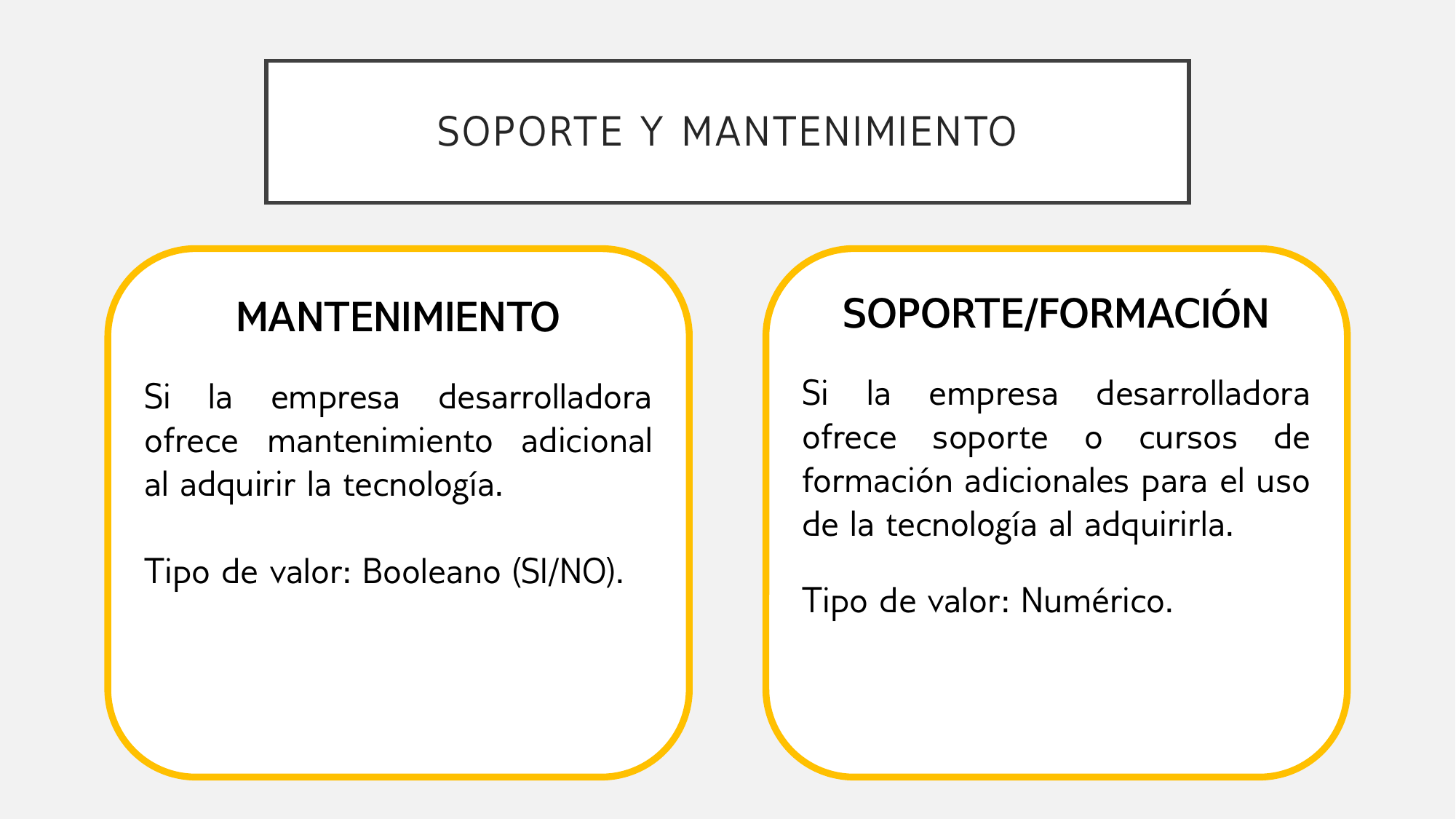

# SOPORTE Y MANTENIMIENTO

MANTENIMIENTO

Si la empresa desarrolladora ofrece mantenimiento adicional al adquirir la tecnología.

Tipo de valor: Booleano (SI/NO).

SOPORTE/FORMACIÓN

Si la empresa desarrolladora ofrece soporte o cursos de formación adicionales para el uso de la tecnología al adquirirla.

Tipo de valor: Numérico.